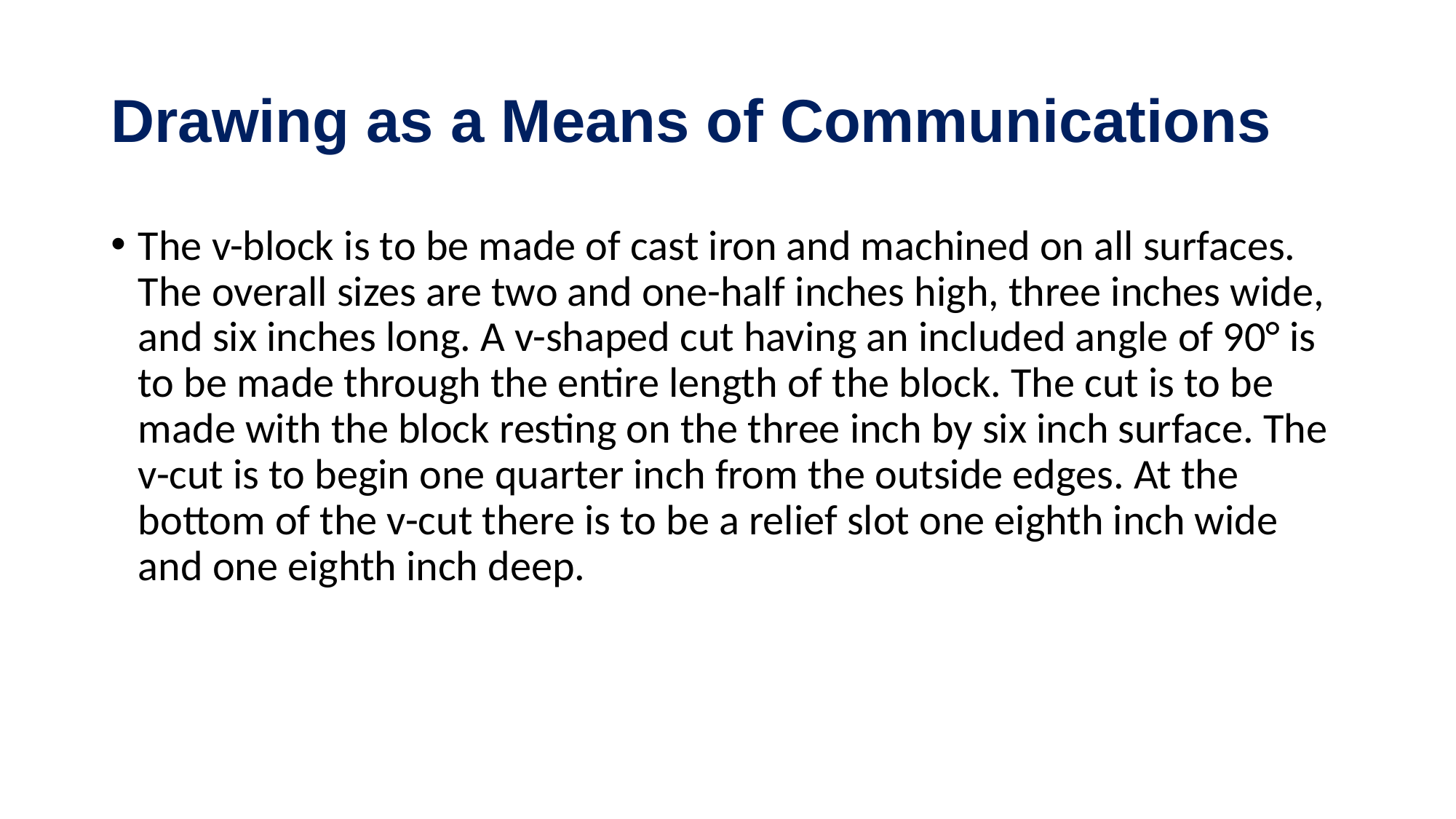

# Drawing as a Means of Communications
The v-block is to be made of cast iron and machined on all surfaces. The overall sizes are two and one-half inches high, three inches wide, and six inches long. A v-shaped cut having an included angle of 90° is to be made through the entire length of the block. The cut is to be made with the block resting on the three inch by six inch surface. The v-cut is to begin one quarter inch from the outside edges. At the bottom of the v-cut there is to be a relief slot one eighth inch wide and one eighth inch deep.